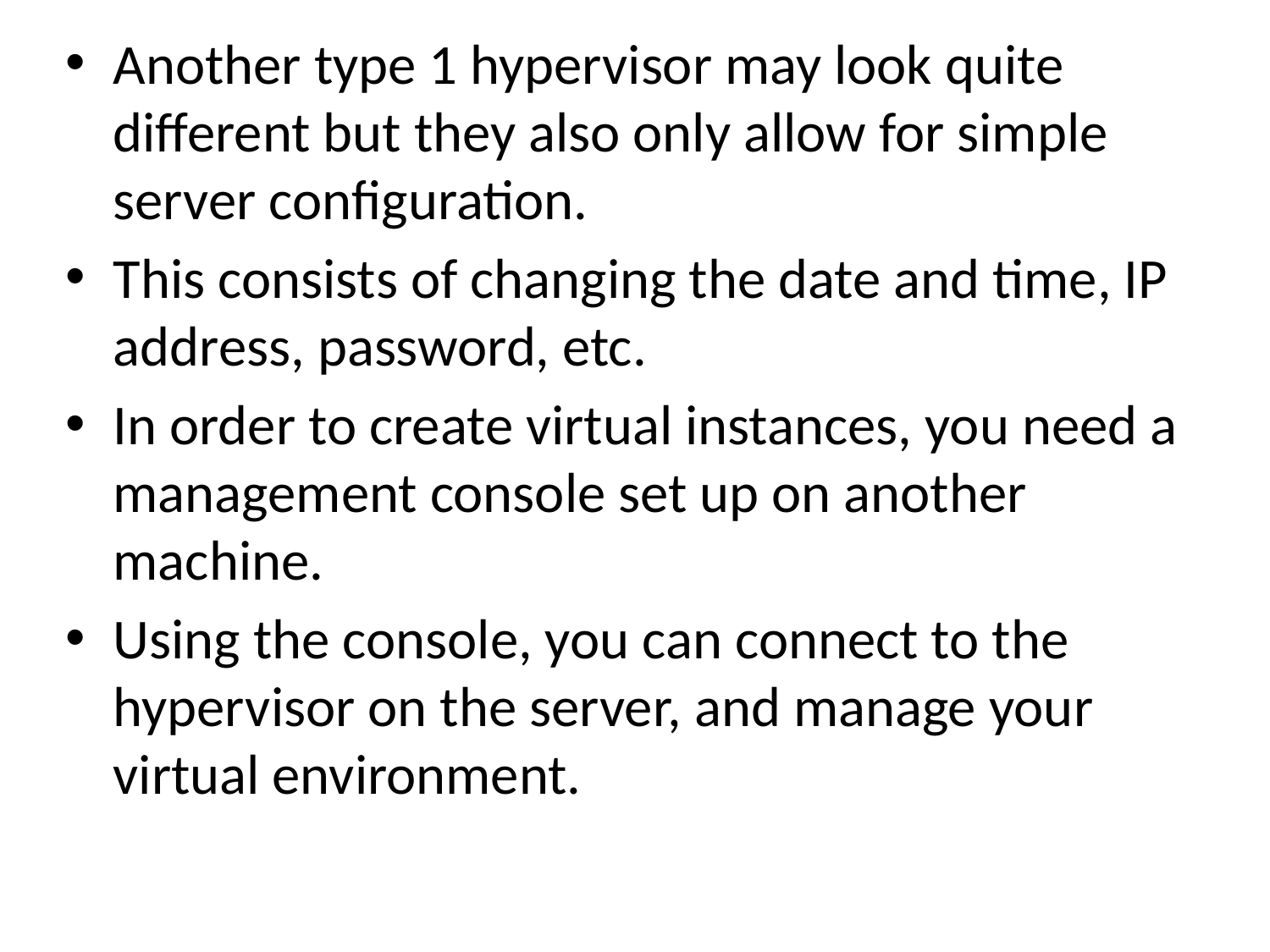

Another type 1 hypervisor may look quite different but they also only allow for simple server configuration.
This consists of changing the date and time, IP address, password, etc.
In order to create virtual instances, you need a management console set up on another machine.
Using the console, you can connect to the hypervisor on the server, and manage your virtual environment.